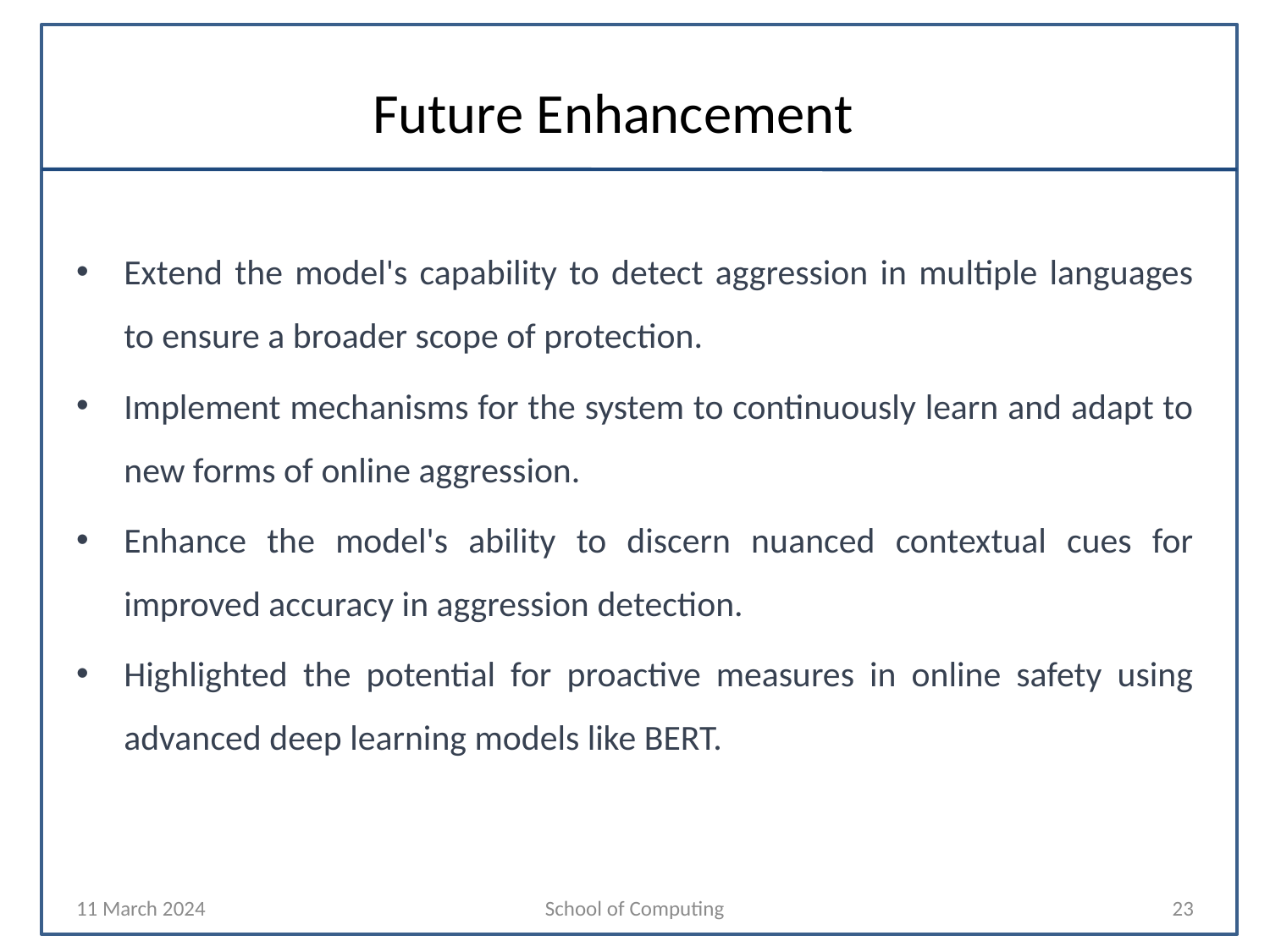

# Future Enhancement
Extend the model's capability to detect aggression in multiple languages to ensure a broader scope of protection.
Implement mechanisms for the system to continuously learn and adapt to new forms of online aggression.
Enhance the model's ability to discern nuanced contextual cues for improved accuracy in aggression detection.
Highlighted the potential for proactive measures in online safety using advanced deep learning models like BERT.

11 March 2024
School of Computing
23